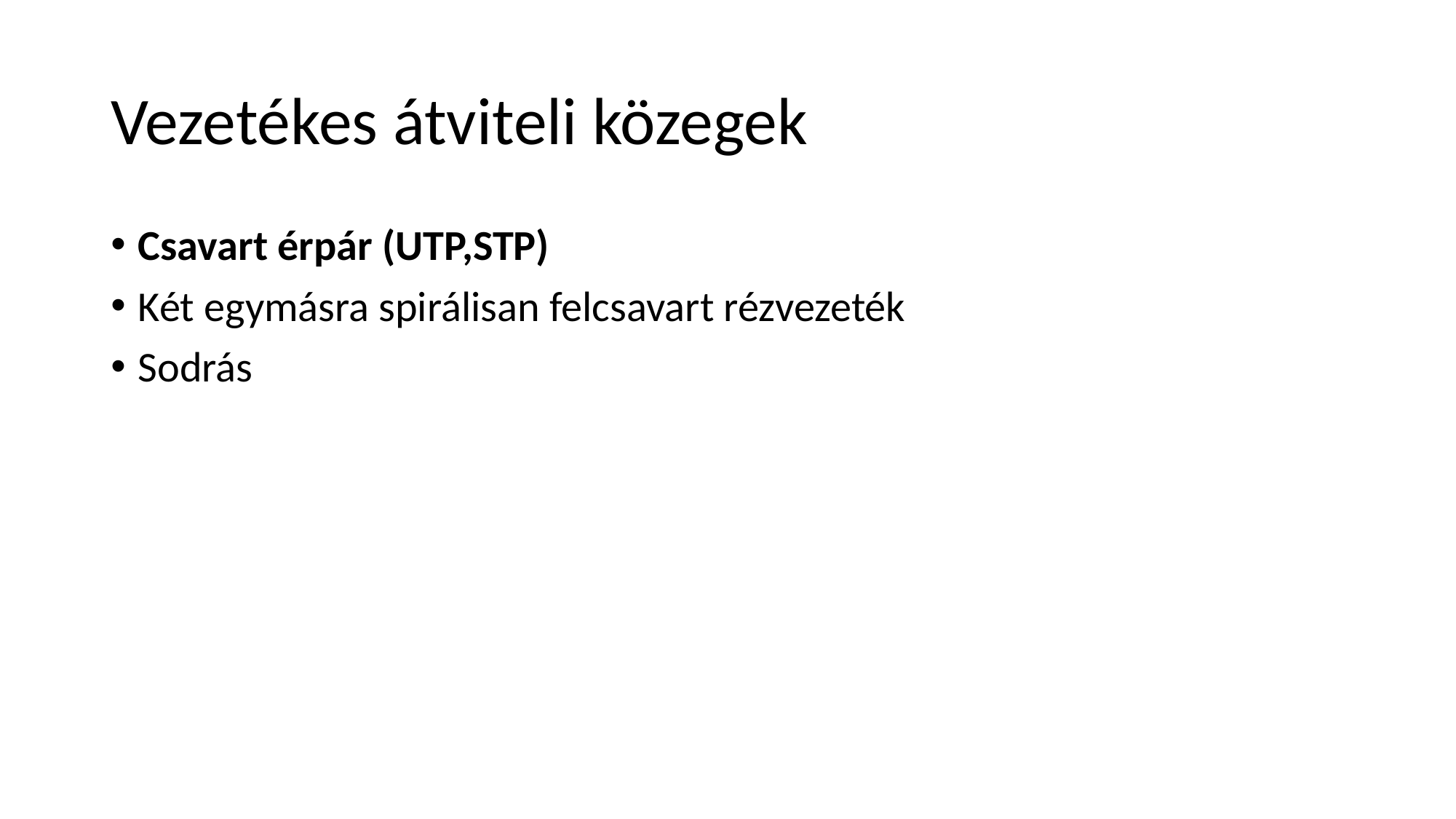

# Vezetékes átviteli közegek
Csavart érpár (UTP,STP)
Két egymásra spirálisan felcsavart rézvezeték
Sodrás